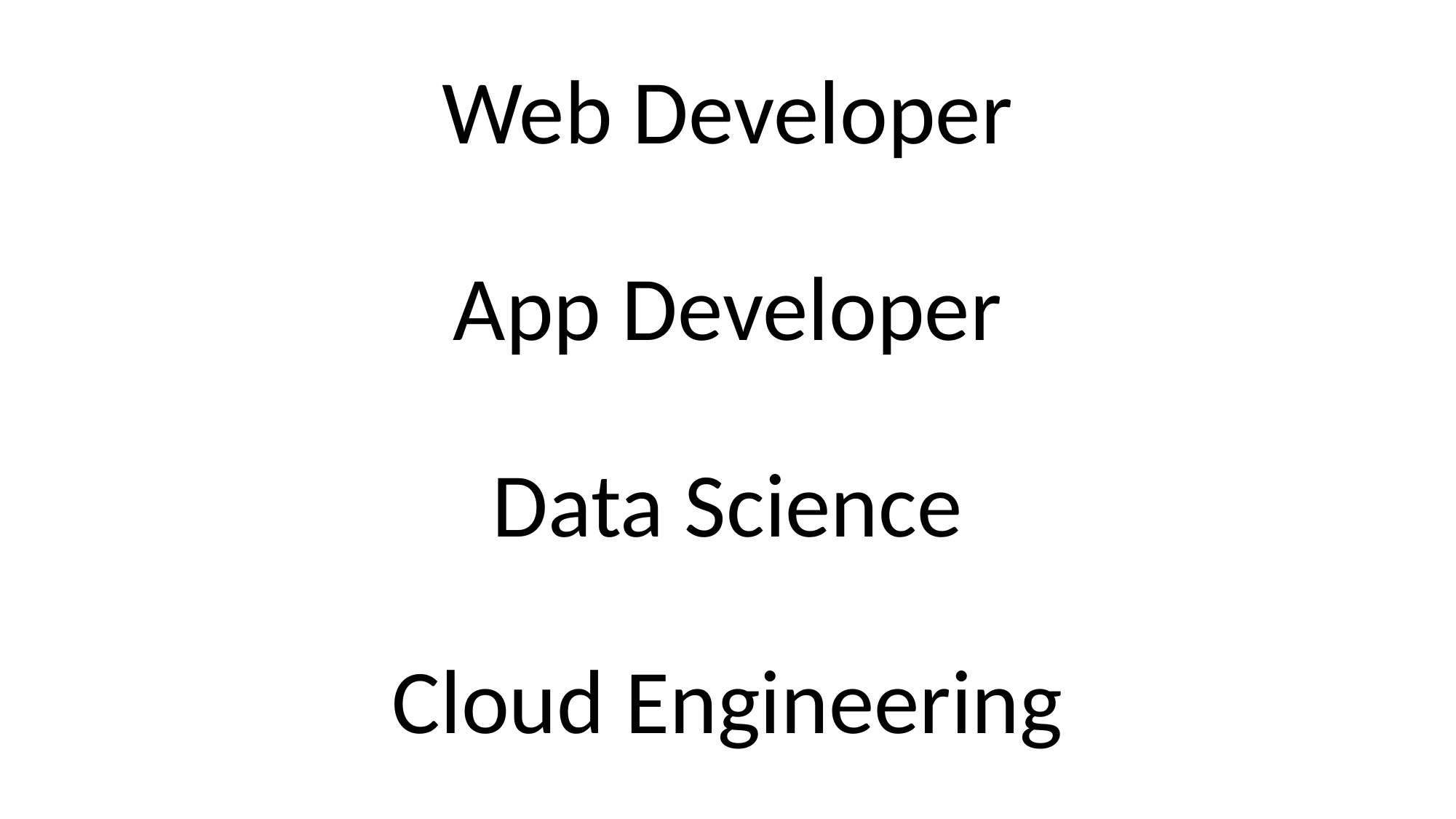

# Web Developer App Developer Data Science Cloud Engineering